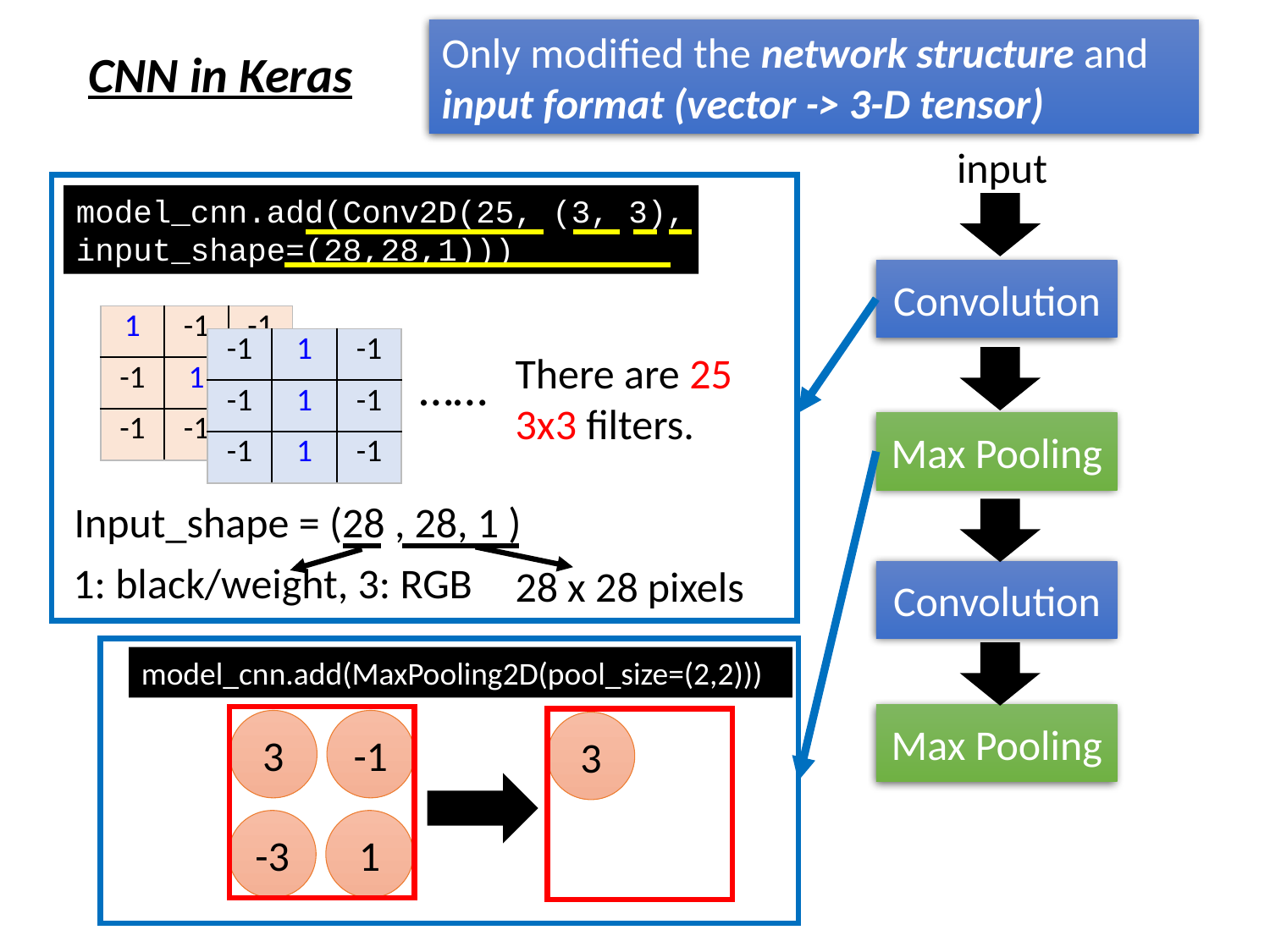

Only modified the network structure and input format (vector -> 3-D tensor)
CNN in Keras
input

model_cnn.add(Conv2D(25, (3, 3), input_shape=(28,28,1)))

Convolution
| 1 | -1 | -1 |
| --- | --- | --- |
| -1 | 1 | -1 |
| -1 | -1 | 1 |
| -1 | 1 | -1 |
| --- | --- | --- |
| -1 | 1 | -1 |
| -1 | 1 | -1 |
There are 25 3x3 filters.

……
Max Pooling
Input_shape = (28 , 28, 1 )

1: black/weight, 3: RGB
28 x 28 pixels
Convolution

model_cnn.add(MaxPooling2D(pool_size=(2,2)))
Max Pooling

3
-1
3

-3
1